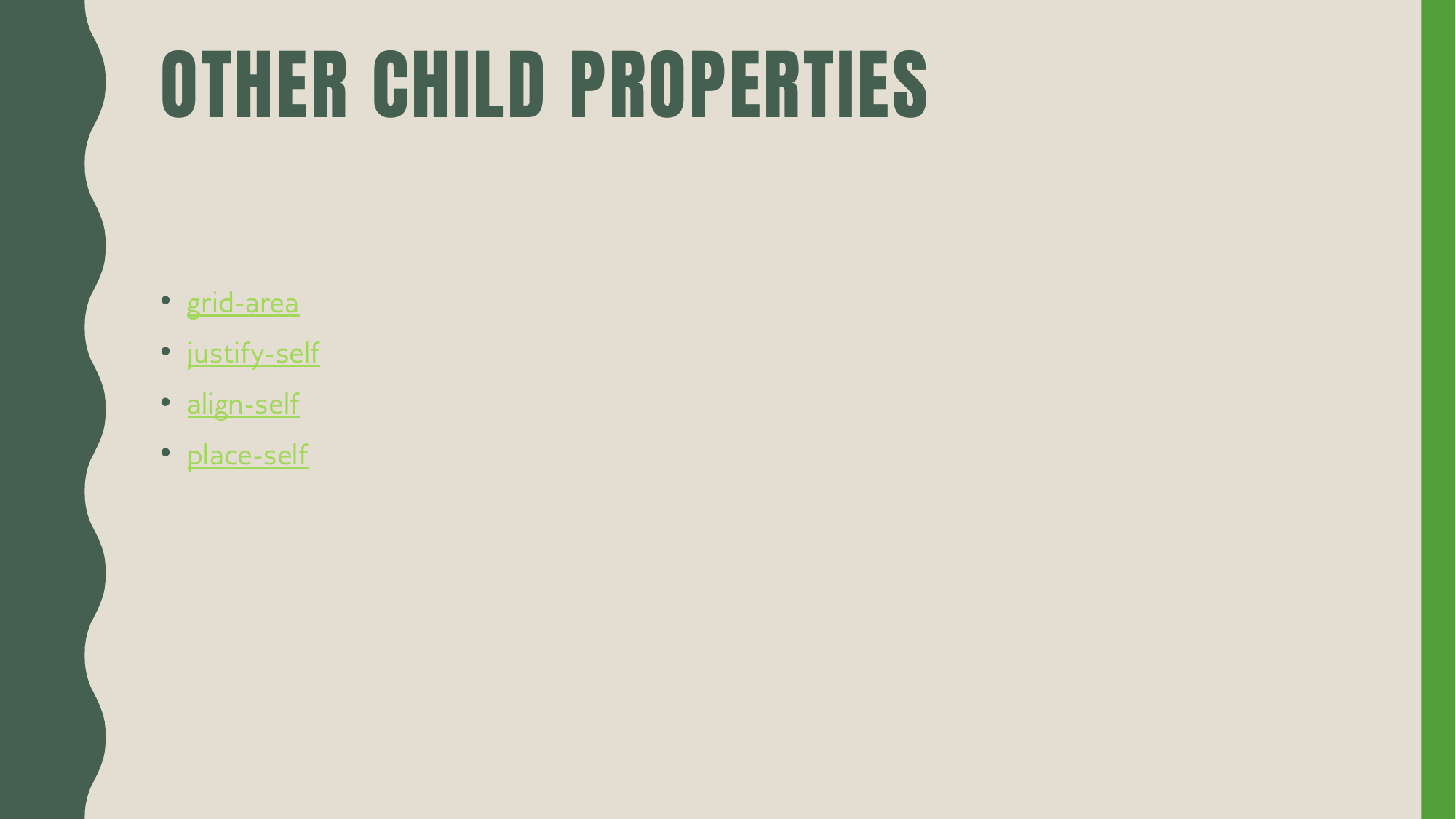

# Other Child Properties
grid-area
justify-self
align-self
place-self